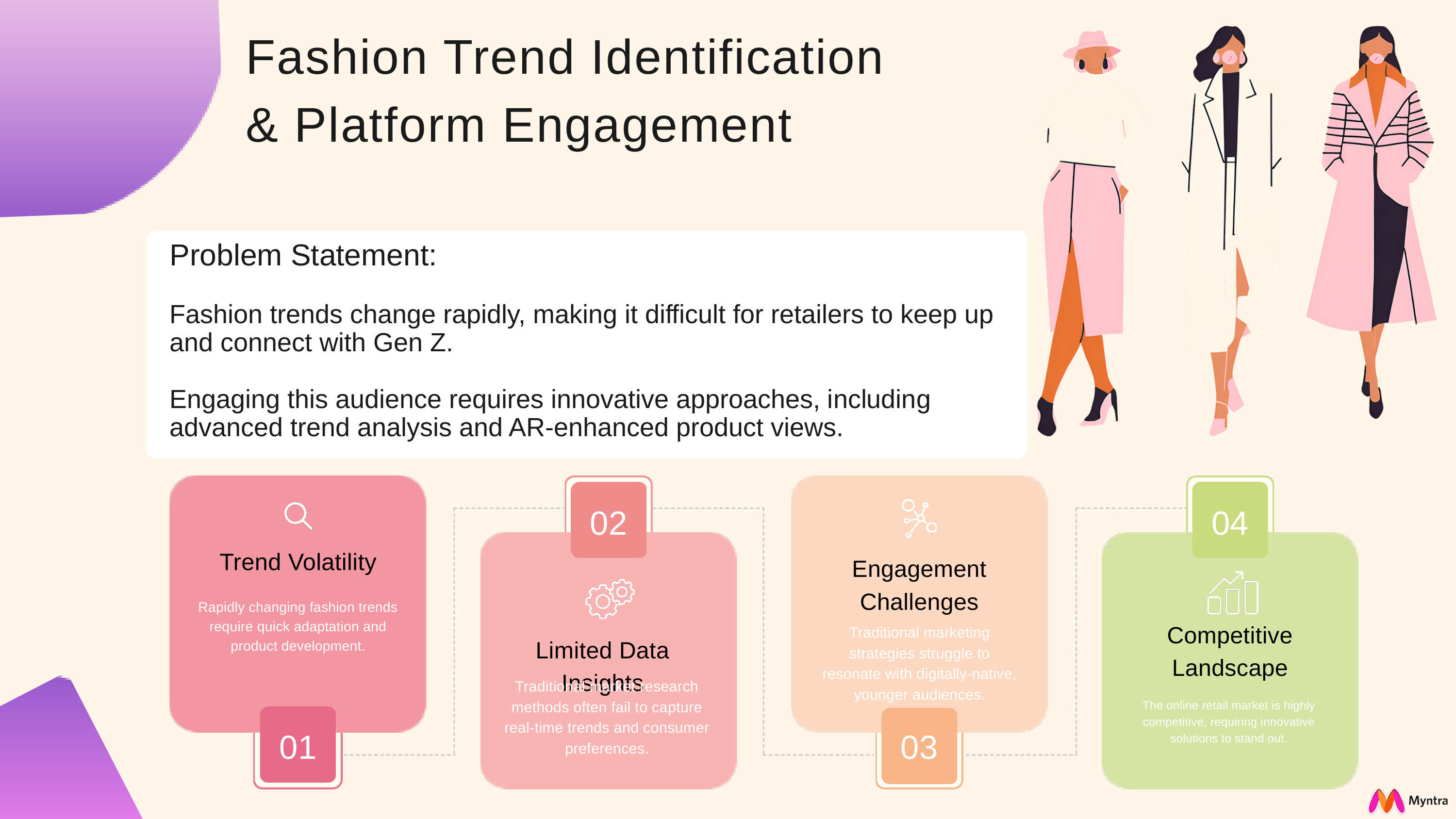

Fashion Trend Identification & Platform Engagement

Problem Statement:

Fashion trends change rapidly, making it difficult for retailers to keep up and connect with Gen Z.

Engaging this audience requires innovative approaches, including advanced trend analysis and AR-enhanced product views.

02
04

Trend Volatility

Engagement Challenges

Rapidly changing fashion trends require quick adaptation and product development.

Competitive Landscape
Traditional marketing strategies struggle to resonate with digitally-native, younger audiences.
Limited Data Insights

Traditional market research methods often fail to capture real-time trends and consumer preferences.

The online retail market is highly competitive, requiring innovative solutions to stand out.

01
03